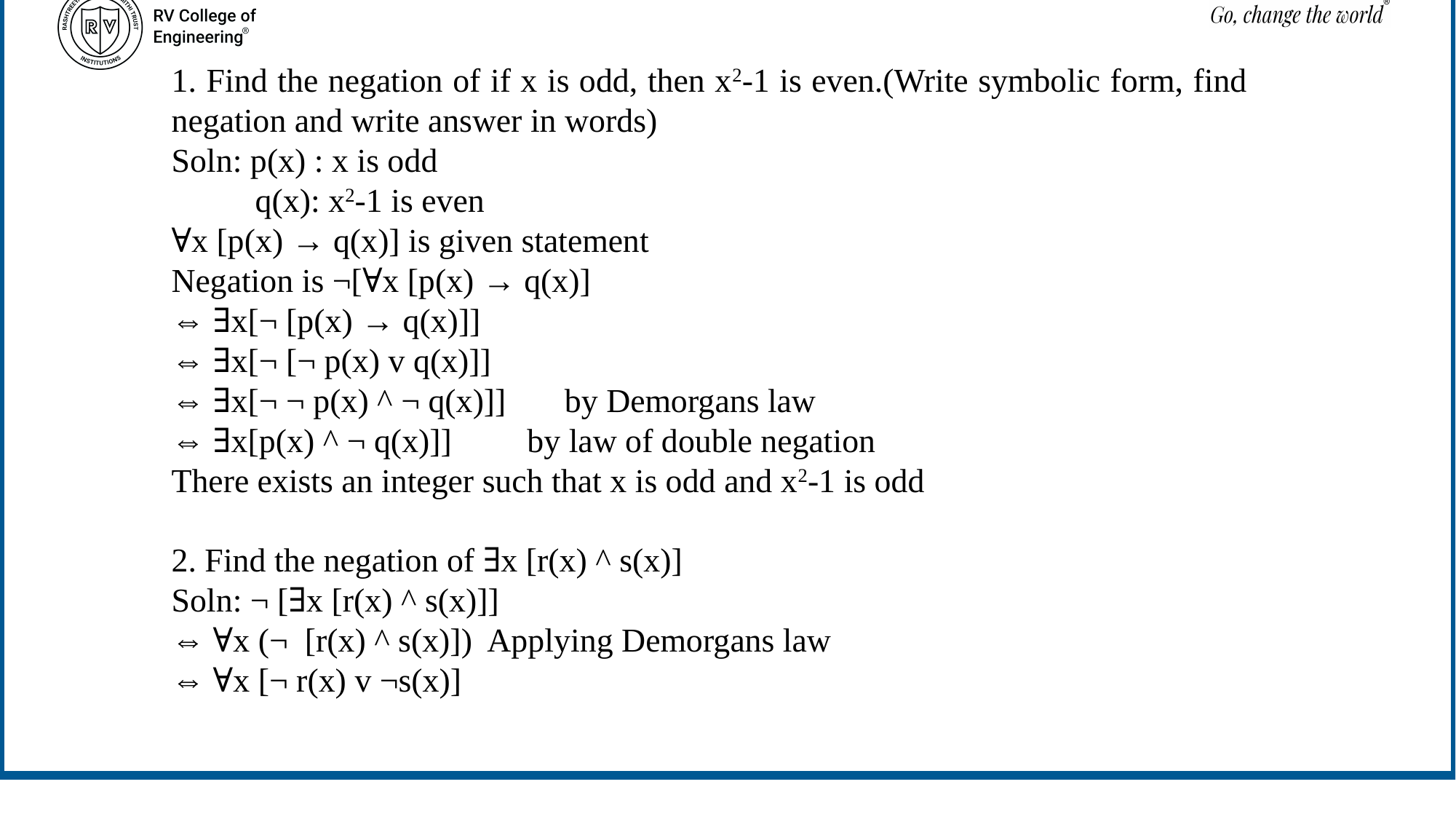

1. Find the negation of if x is odd, then x2-1 is even.(Write symbolic form, find negation and write answer in words)
Soln: p(x) : x is odd
          q(x): x2-1 is even
∀x [p(x) → q(x)] is given statement
Negation is ¬[∀x [p(x) → q(x)]
⇔ ∃x[¬ [p(x) → q(x)]]
⇔ ∃x[¬ [¬ p(x) v q(x)]]
⇔ ∃x[¬ ¬ p(x) ^ ¬ q(x)]]       by Demorgans law
⇔ ∃x[p(x) ^ ¬ q(x)]]         by law of double negation
There exists an integer such that x is odd and x2-1 is odd

2. Find the negation of ∃x [r(x) ^ s(x)]
Soln: ¬ [∃x [r(x) ^ s(x)]]
⇔ ∀x (¬  [r(x) ^ s(x)])  Applying Demorgans law
⇔ ∀x [¬ r(x) v ¬s(x)]